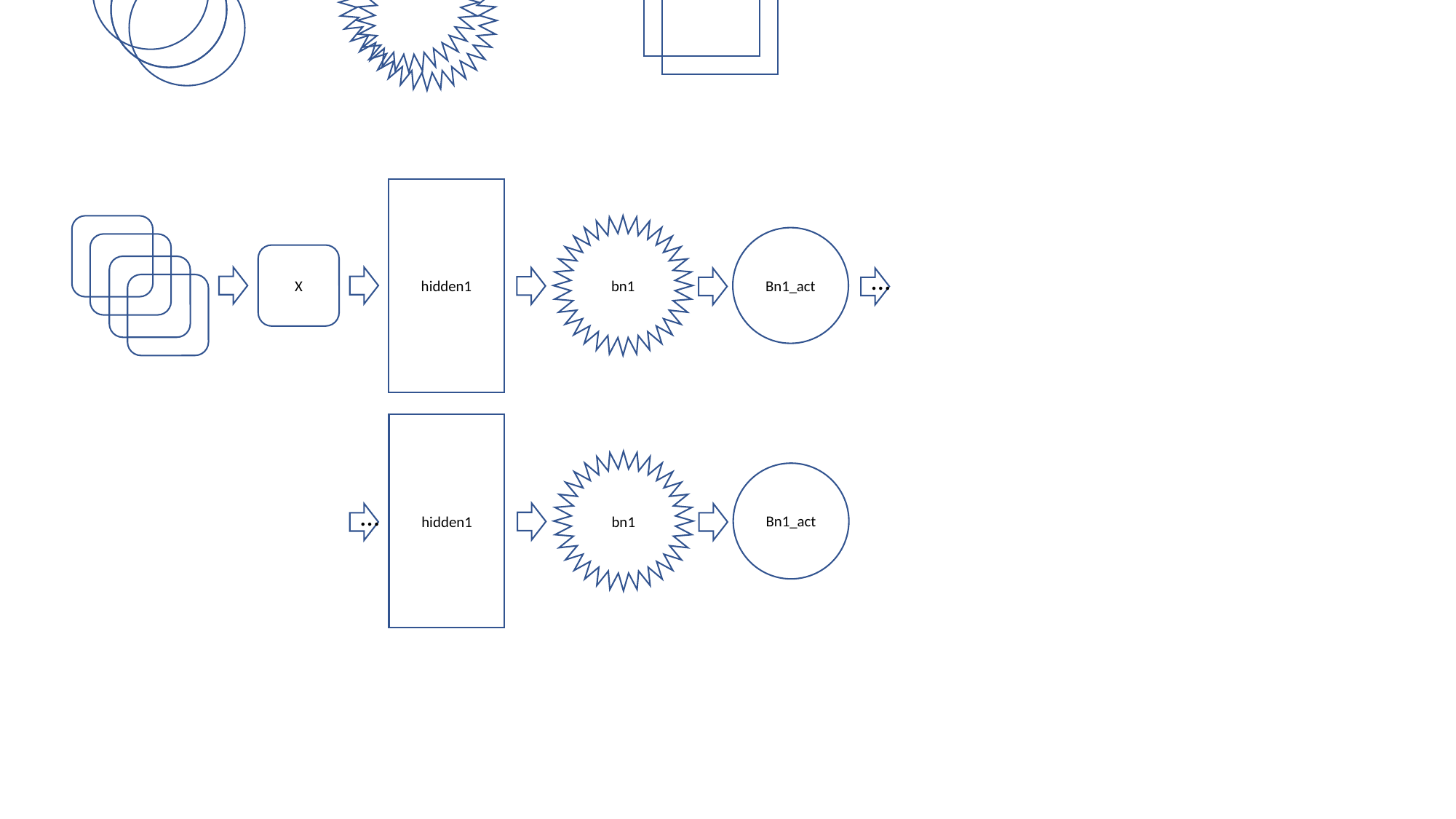

hidden1

bn1
Bn1_act
X

…
hidden1
bn1
Bn1_act

…